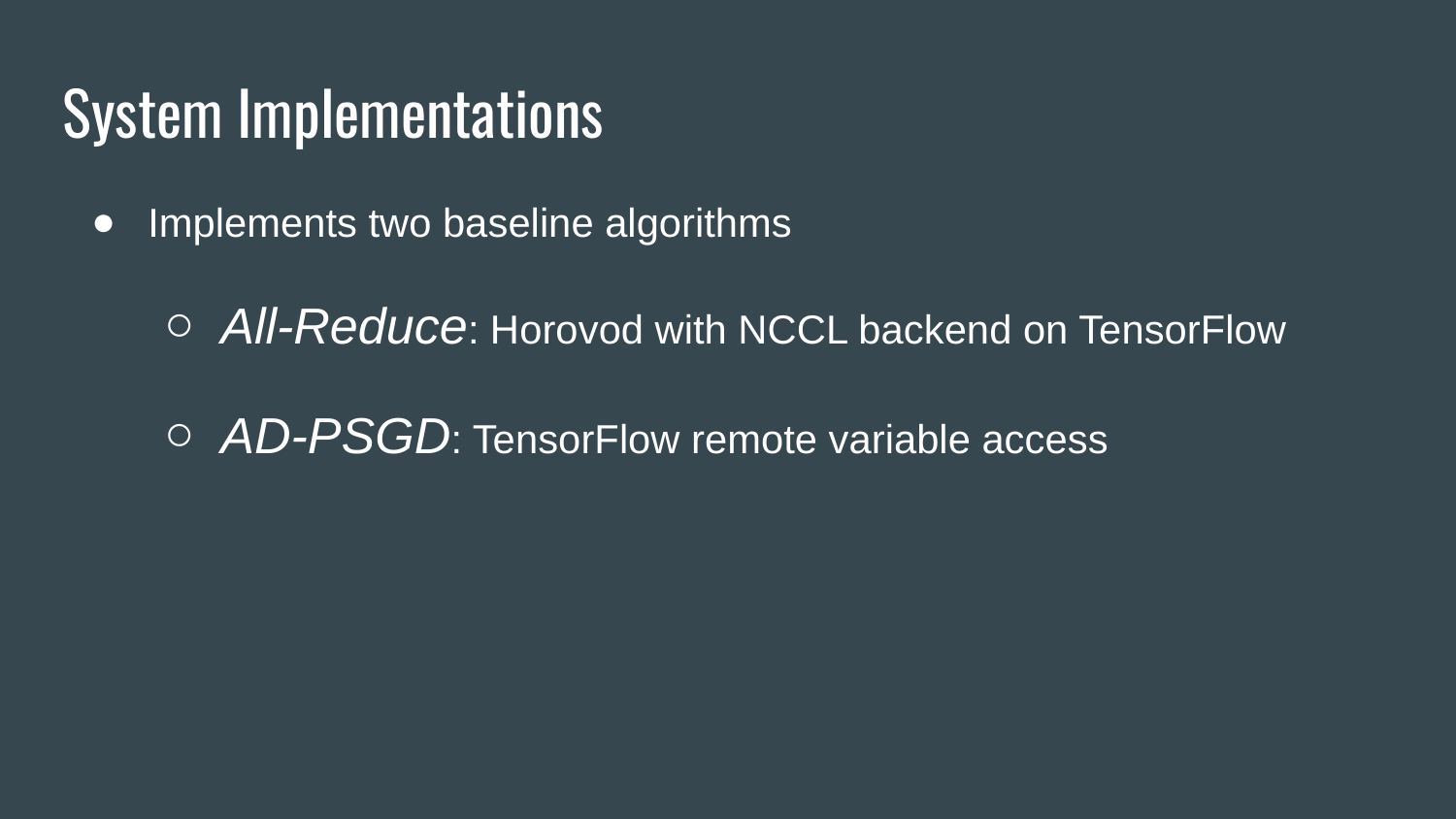

# System Implementations
Implements two baseline algorithms

All-Reduce: Horovod with NCCL backend on TensorFlow

AD-PSGD: TensorFlow remote variable access